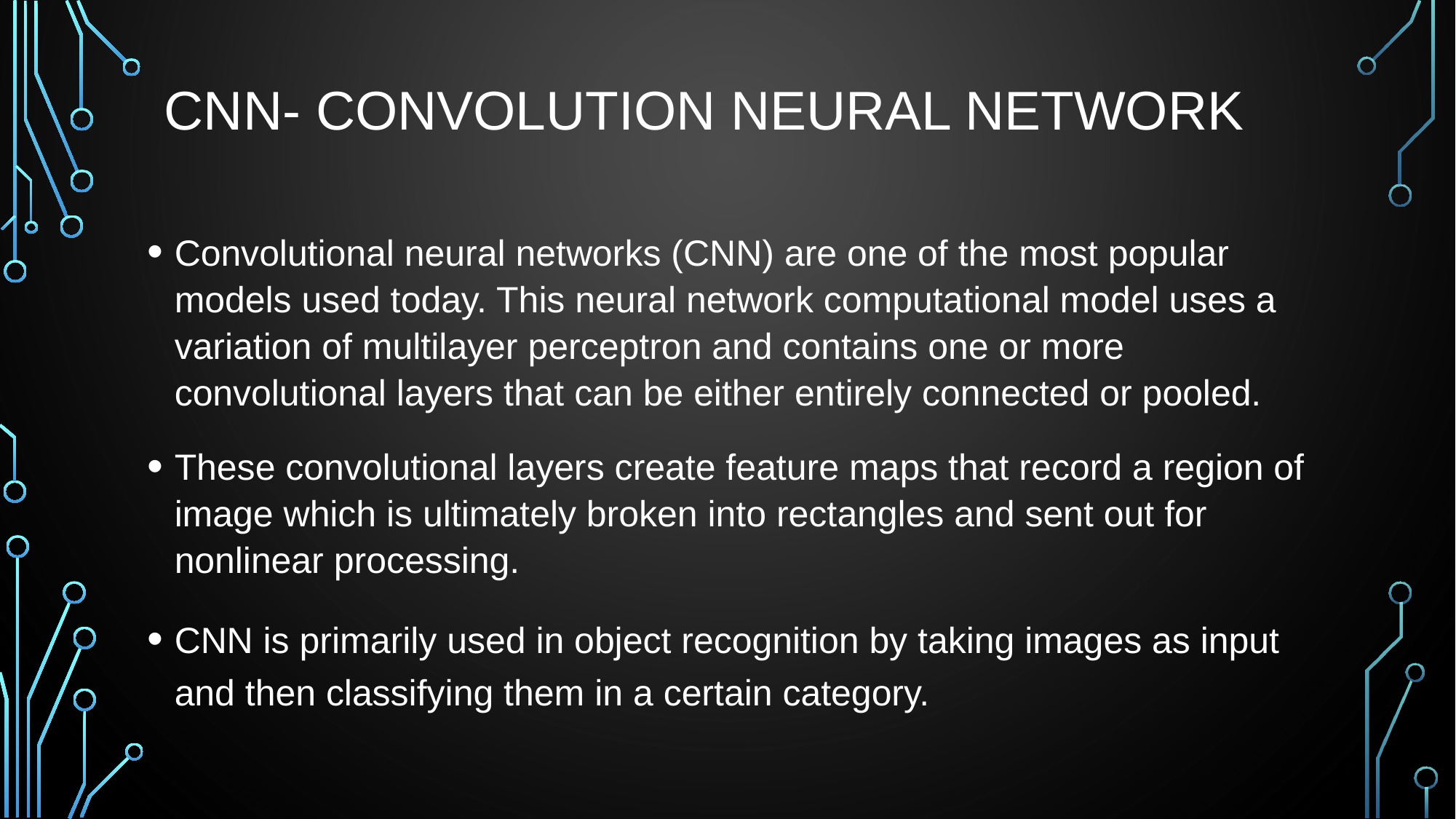

# CNN- Convolution neural network
Convolutional neural networks (CNN) are one of the most popular models used today. This neural network computational model uses a variation of multilayer perceptron and contains one or more convolutional layers that can be either entirely connected or pooled.
These convolutional layers create feature maps that record a region of image which is ultimately broken into rectangles and sent out for nonlinear processing.
CNN is primarily used in object recognition by taking images as input and then classifying them in a certain category.